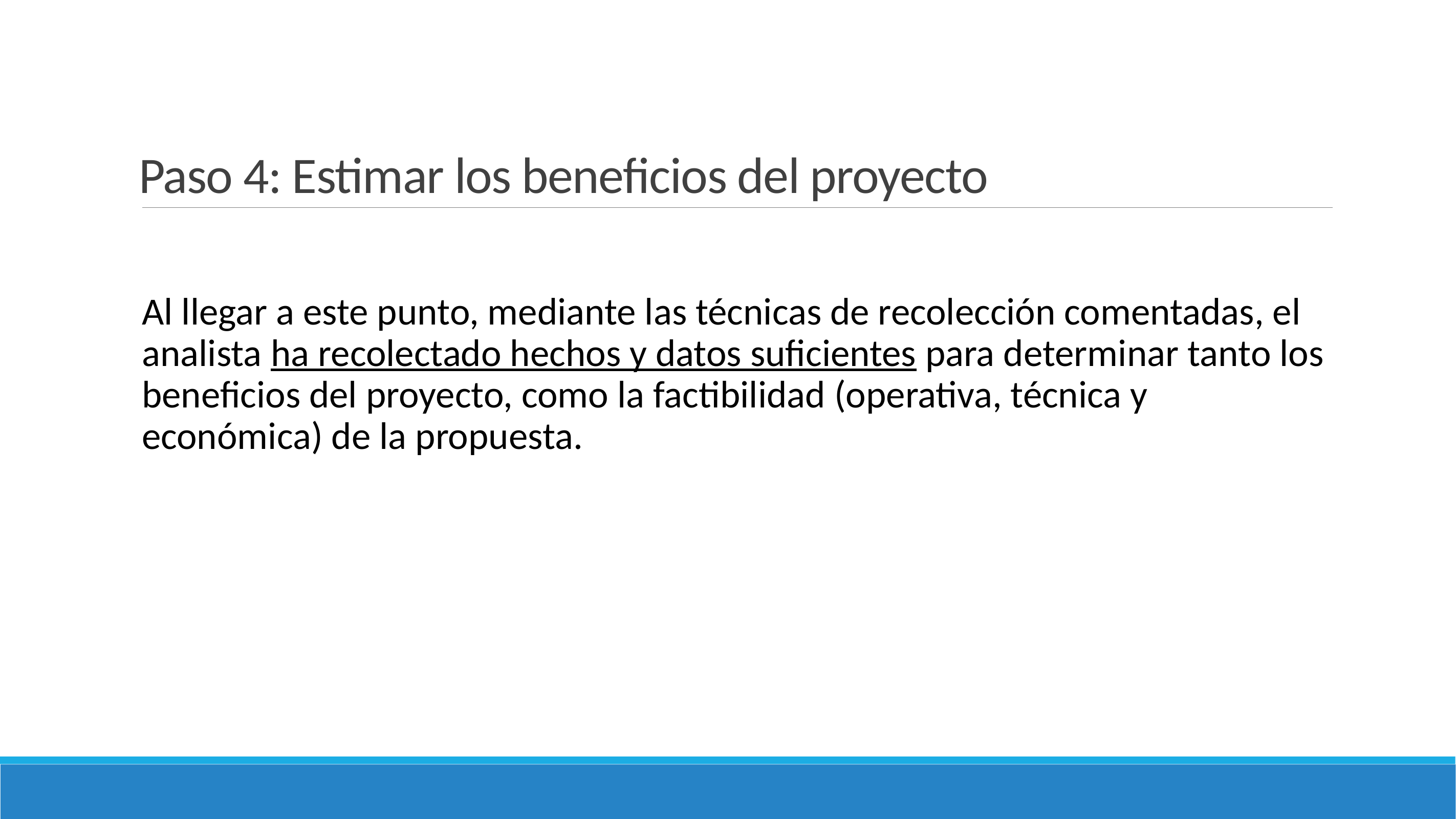

# Paso 4: Estimar los beneficios del proyecto

Al llegar a este punto, mediante las técnicas de recolección comentadas, el analista ha recolectado hechos y datos suficientes para determinar tanto los beneficios del proyecto, como la factibilidad (operativa, técnica y económica) de la propuesta.